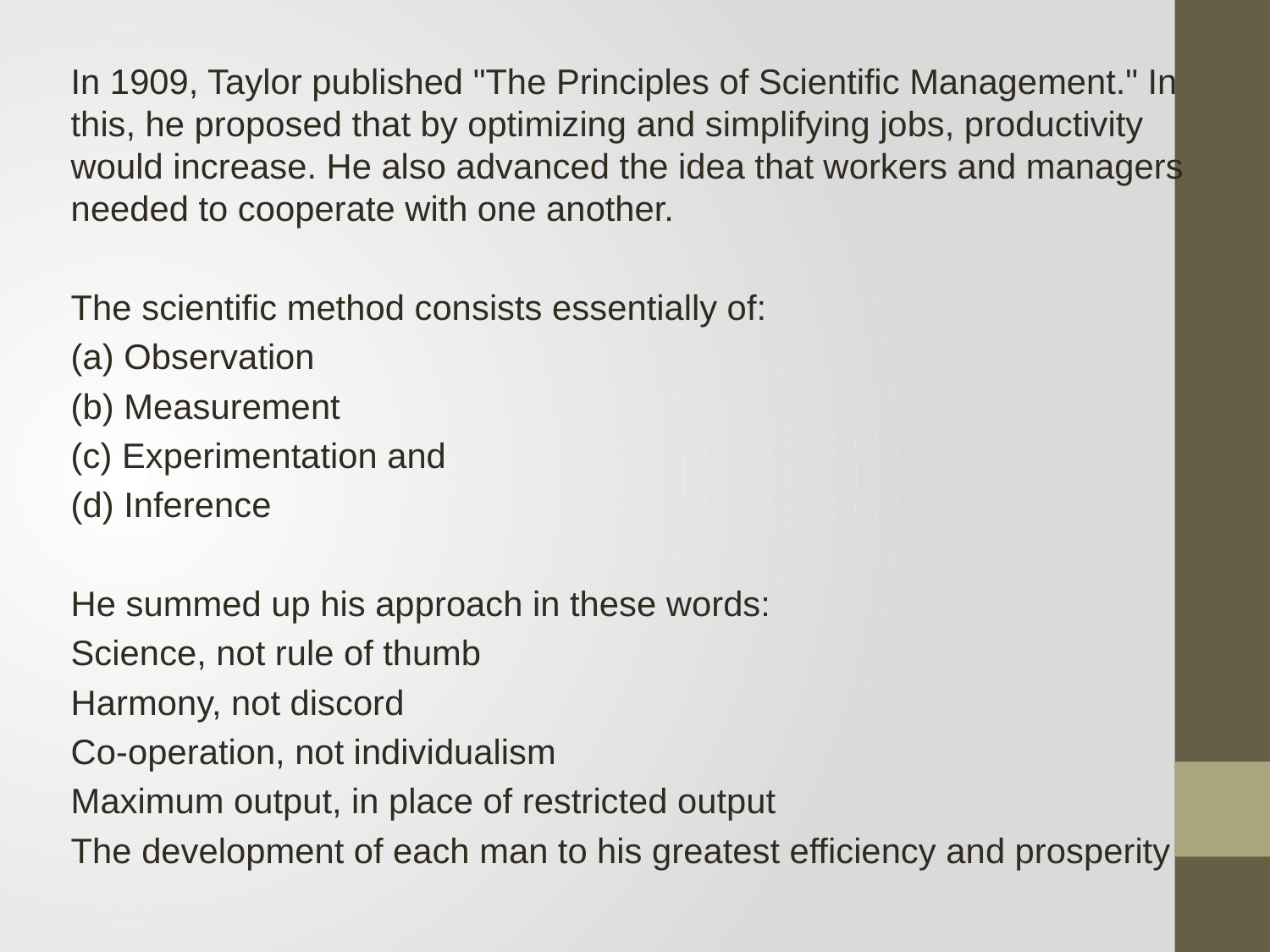

In 1909, Taylor published "The Principles of Scientific Management." In this, he proposed that by optimizing and simplifying jobs, productivity would increase. He also advanced the idea that workers and managers needed to cooperate with one another.

The scientific method consists essentially of:
(a) Observation
(b) Measurement
(c) Experimentation and
(d) Inference

He summed up his approach in these words:
Science, not rule of thumb
Harmony, not discord
Co-operation, not individualism
Maximum output, in place of restricted output
The development of each man to his greatest efficiency and prosperity